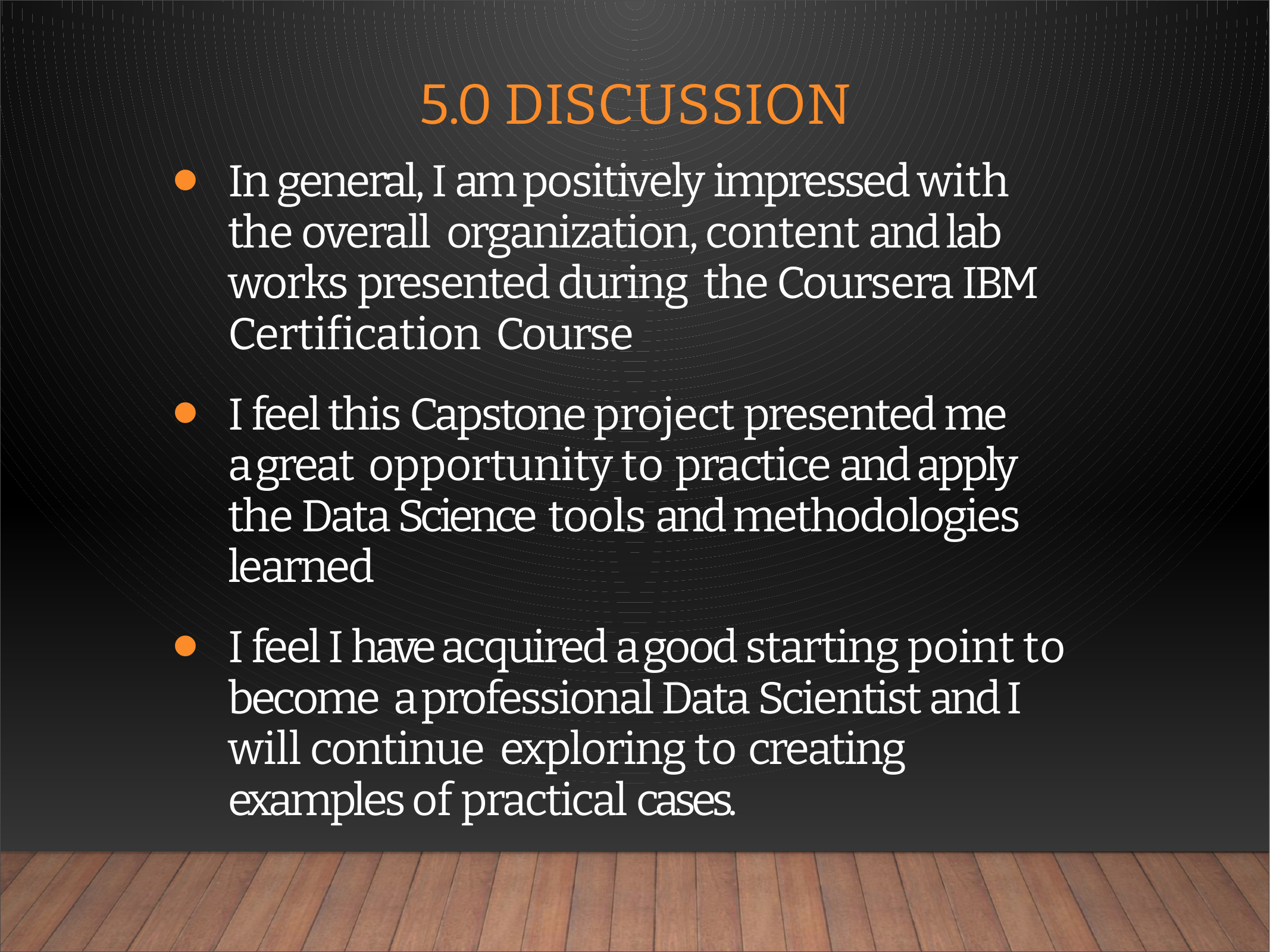

# 5.0 Discussion
In general, I am positively impressed with the overall  organization, content and lab works presented during  the Coursera IBM Certification Course
I feel this Capstone project presented me a great  opportunity to practice and apply the Data Science  tools and methodologies learned
I feel I have acquired a good starting point to become  a professional Data Scientist and I will continue  exploring to creating examples of practical cases.